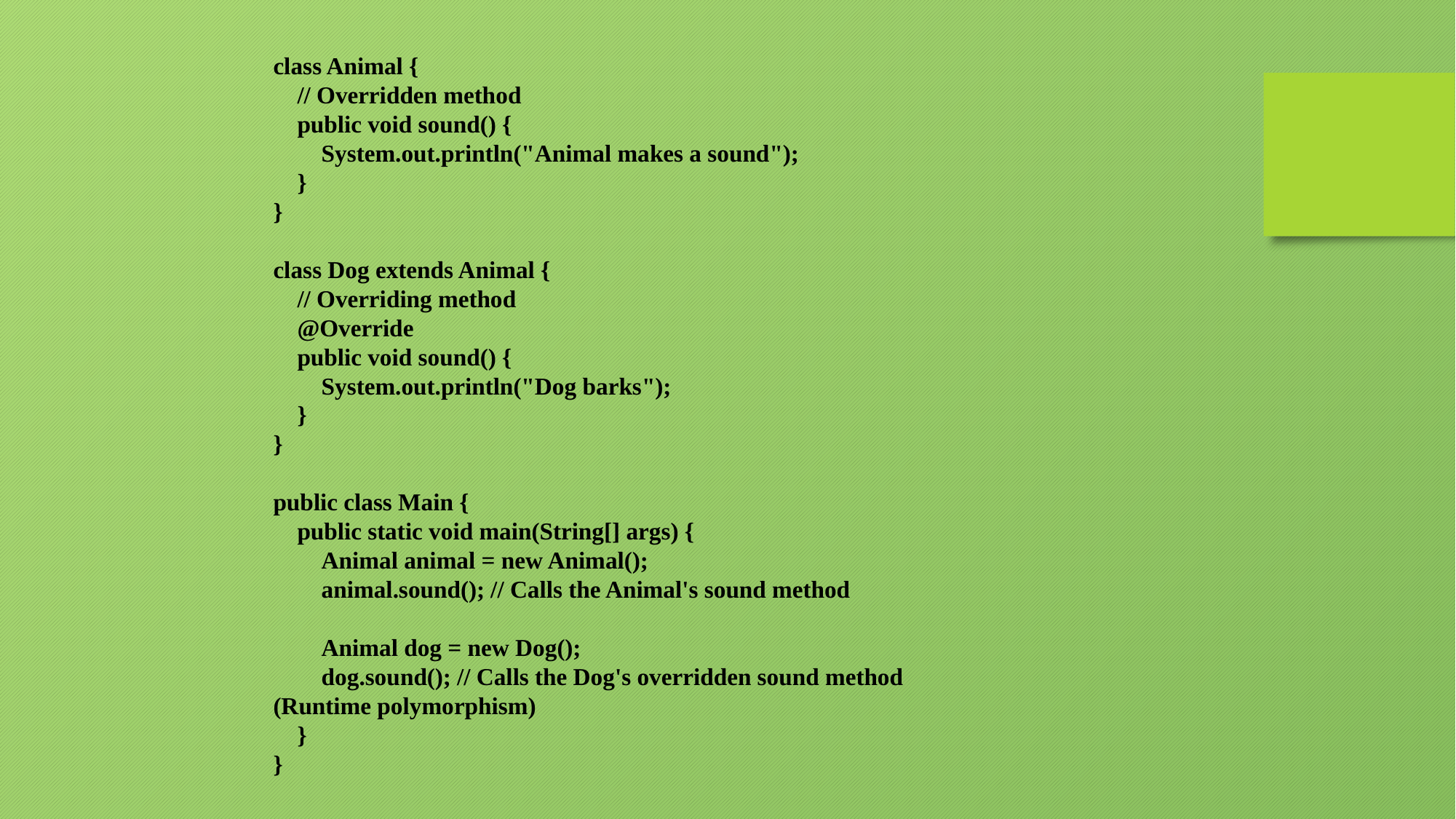

class Animal {
    // Overridden method
    public void sound() {
        System.out.println("Animal makes a sound");
    }
}

class Dog extends Animal {
    // Overriding method
    @Override
    public void sound() {
        System.out.println("Dog barks");
    }
}

public class Main {
    public static void main(String[] args) {
        Animal animal = new Animal();
        animal.sound(); // Calls the Animal's sound method

        Animal dog = new Dog();
        dog.sound(); // Calls the Dog's overridden sound method (Runtime polymorphism)
    }
}